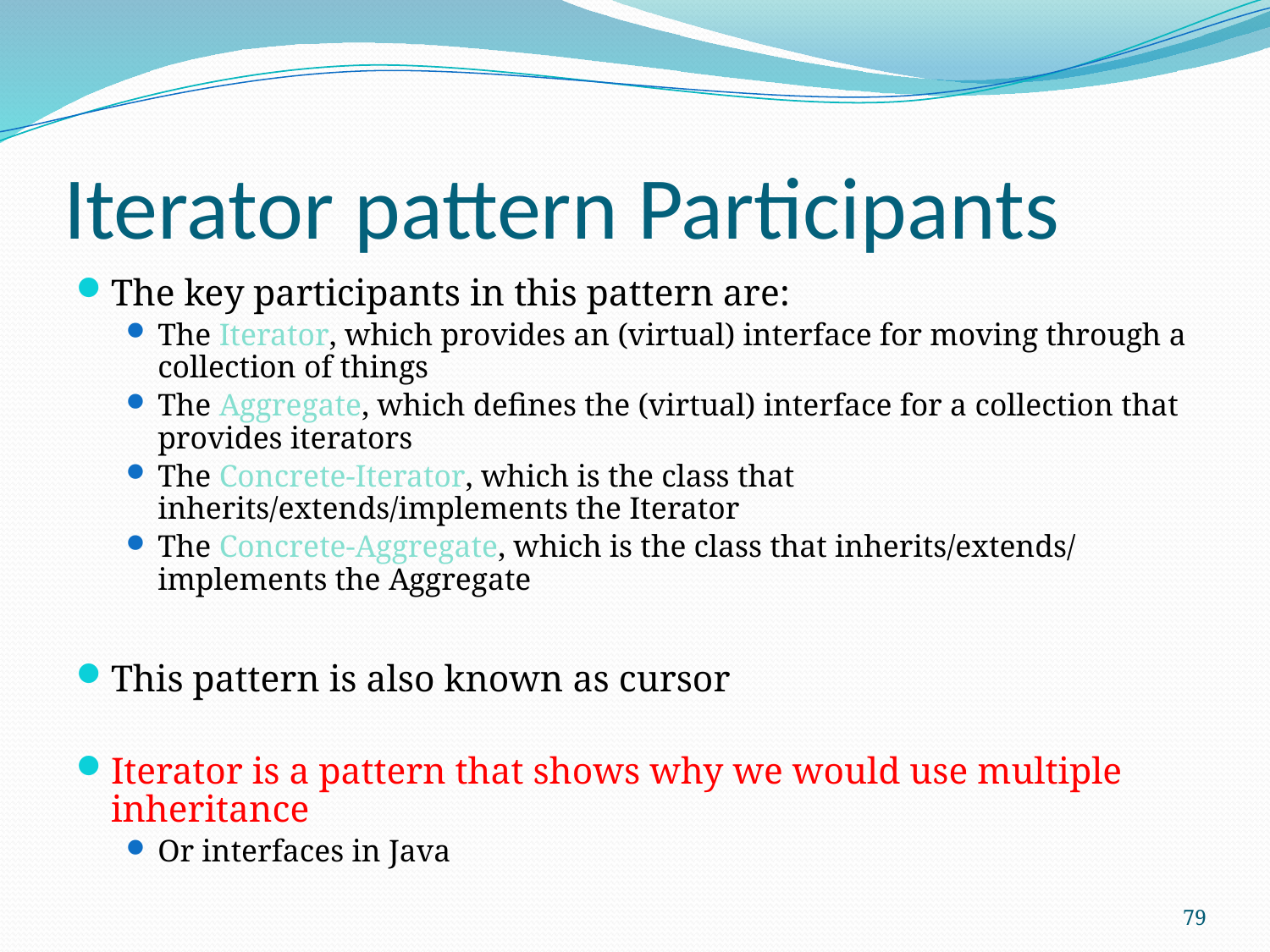

# Iterator pattern Participants
The key participants in this pattern are:
The Iterator, which provides an (virtual) interface for moving through a collection of things
The Aggregate, which defines the (virtual) interface for a collection that provides iterators
The Concrete-Iterator, which is the class that inherits/extends/implements the Iterator
The Concrete-Aggregate, which is the class that inherits/extends/ implements the Aggregate

This pattern is also known as cursor

Iterator is a pattern that shows why we would use multiple inheritance
Or interfaces in Java
79